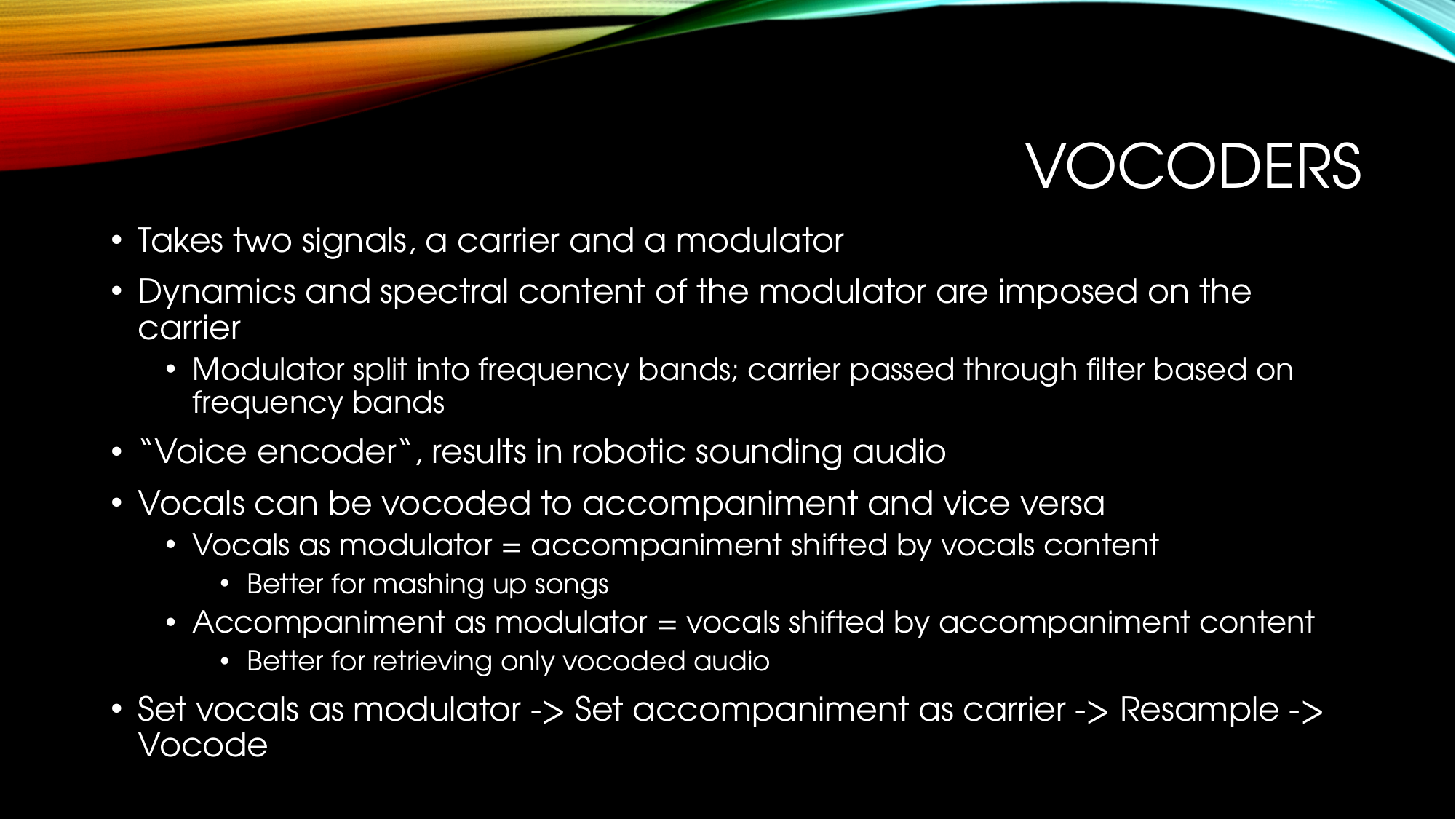

# Vocoders
Takes two signals, a carrier and a modulator
Dynamics and spectral content of the modulator are imposed on the carrier
Modulator split into frequency bands; carrier passed through filter based on frequency bands
“Voice encoder“, results in robotic sounding audio
Vocals can be vocoded to accompaniment and vice versa
Vocals as modulator = accompaniment shifted by vocals content
Better for mashing up songs
Accompaniment as modulator = vocals shifted by accompaniment content
Better for retrieving only vocoded audio
Set vocals as modulator -> Set accompaniment as carrier -> Resample -> Vocode